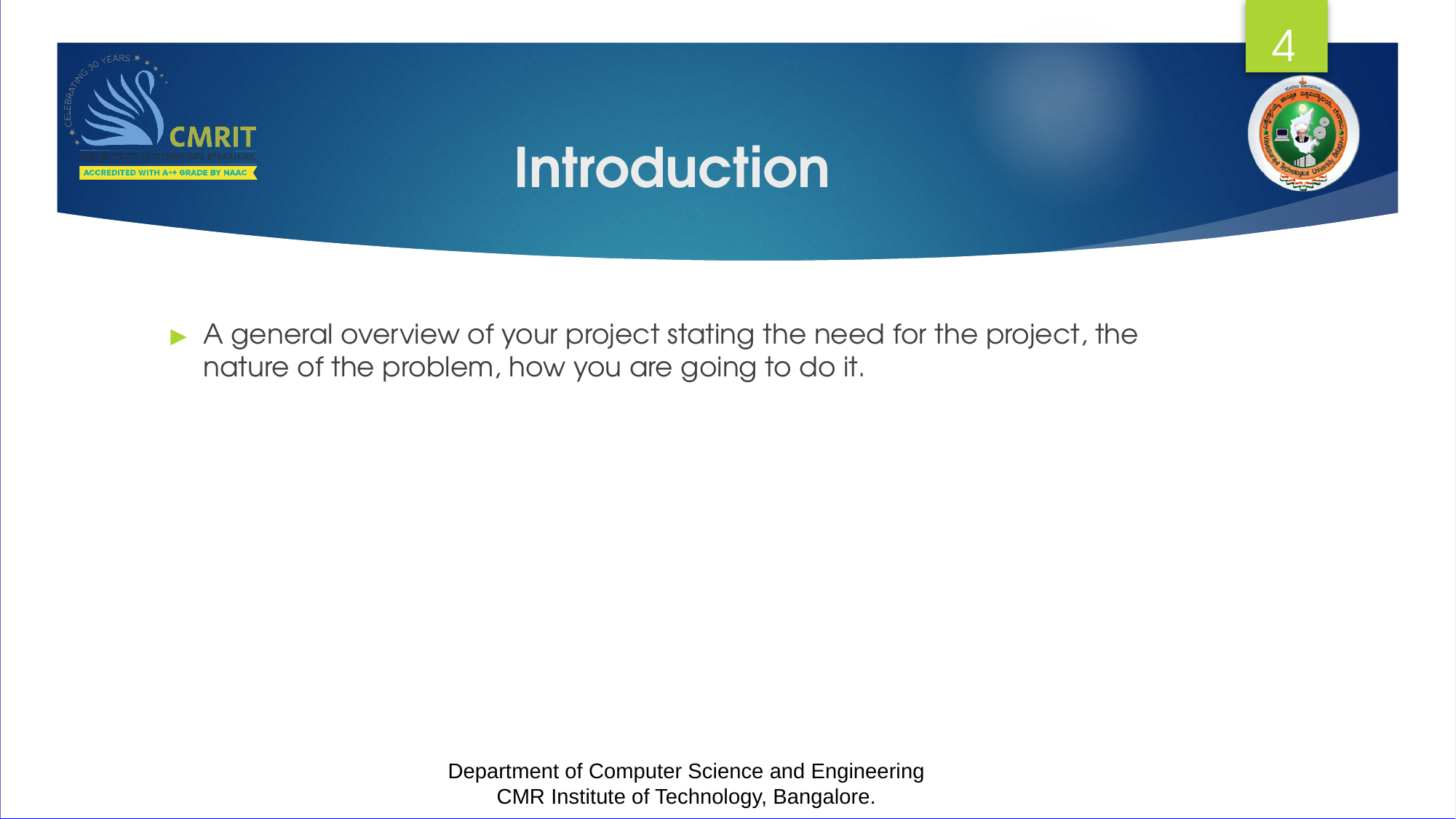

4
# Introduction
A general overview of your project stating the need for the project, the nature of the problem, how you are going to do it.